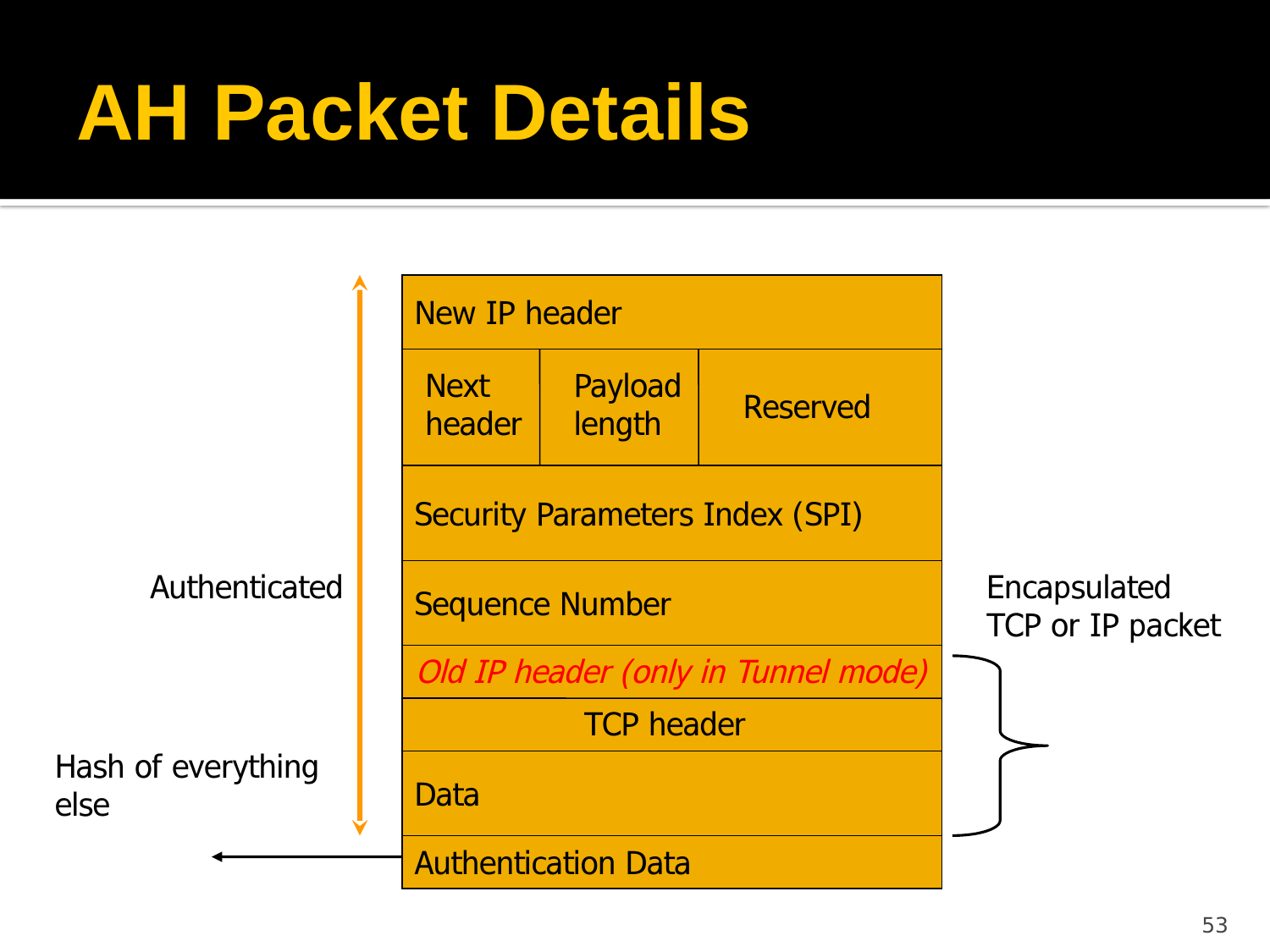

# AH Packet Details

New IP header

Next
header
Payload
length
Reserved
Security Parameters Index (SPI)
Authenticated
Sequence Number
Encapsulated
TCP or IP packet

Old IP header (only in Tunnel mode)

TCP header
Hash of everything
else
Data
Authentication Data

53